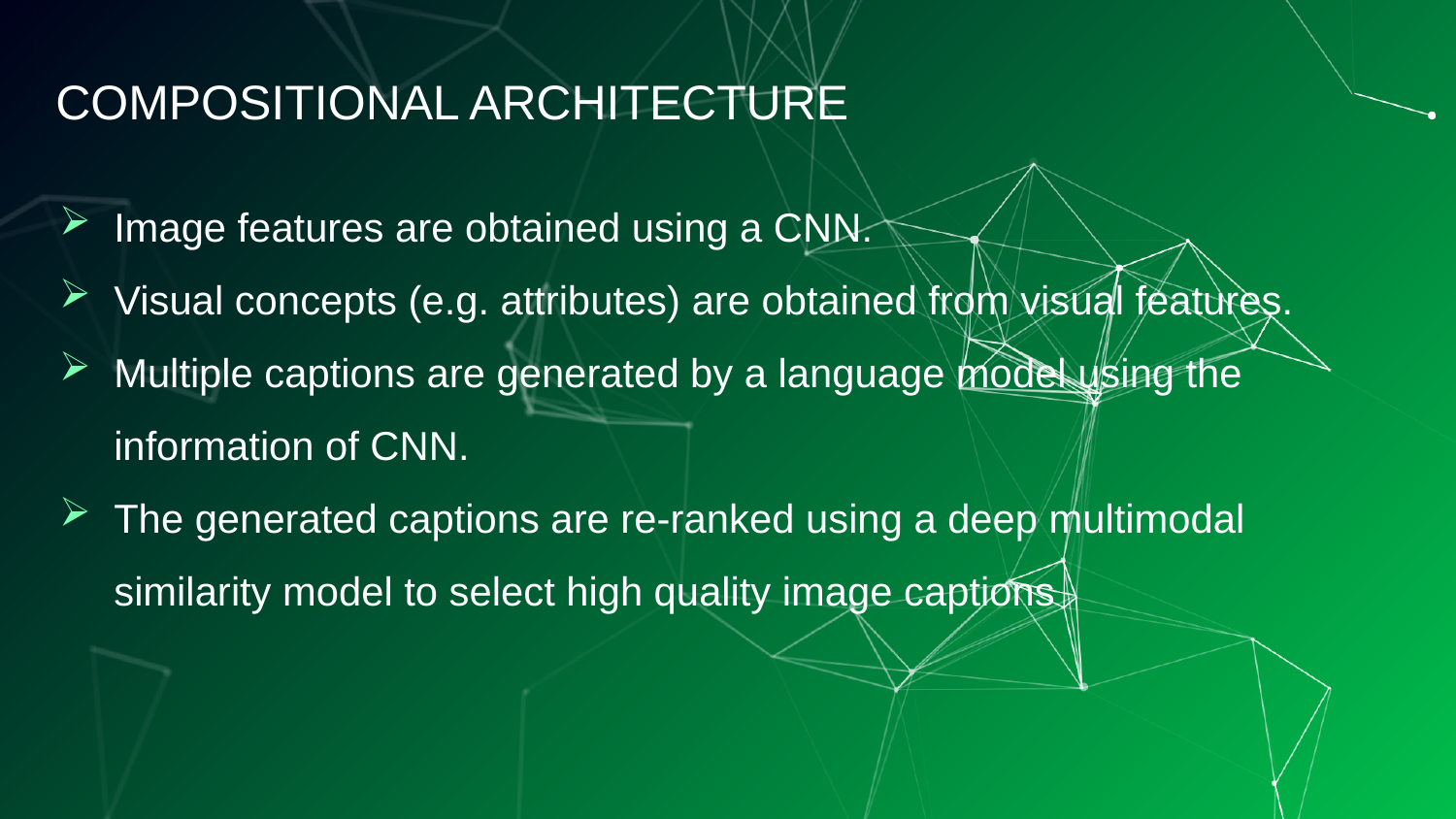

COMPOSITIONAL ARCHITECTURE
Image features are obtained using a CNN.
Visual concepts (e.g. attributes) are obtained from visual features.
Multiple captions are generated by a language model using the information of CNN.
The generated captions are re-ranked using a deep multimodal similarity model to select high quality image captions